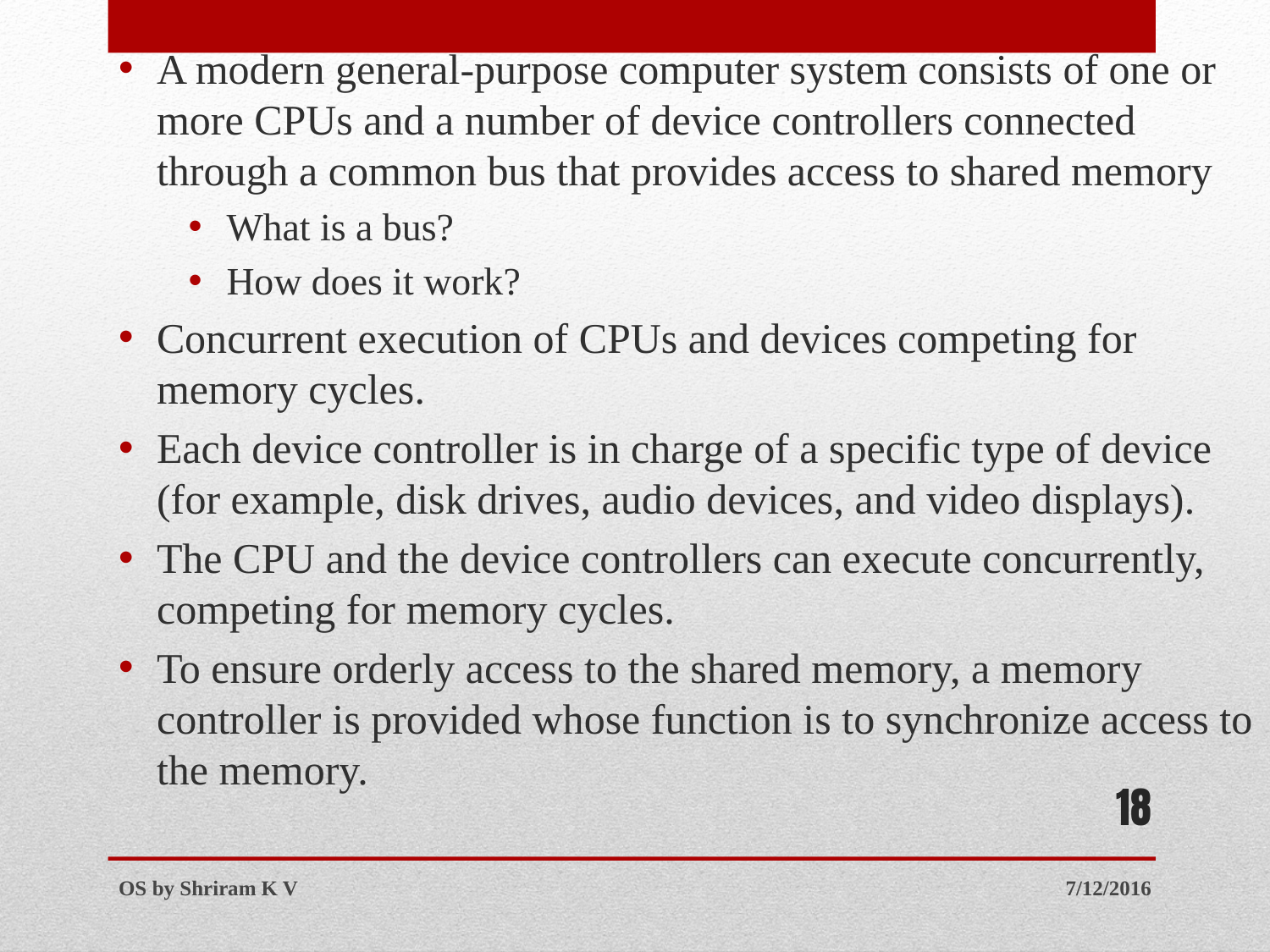

A modern general-purpose computer system consists of one or more CPUs and a number of device controllers connected through a common bus that provides access to shared memory
What is a bus?
How does it work?
Concurrent execution of CPUs and devices competing for memory cycles.
Each device controller is in charge of a specific type of device (for example, disk drives, audio devices, and video displays).
The CPU and the device controllers can execute concurrently, competing for memory cycles.
To ensure orderly access to the shared memory, a memory controller is provided whose function is to synchronize access to the memory.
18
OS by Shriram K V
7/12/2016